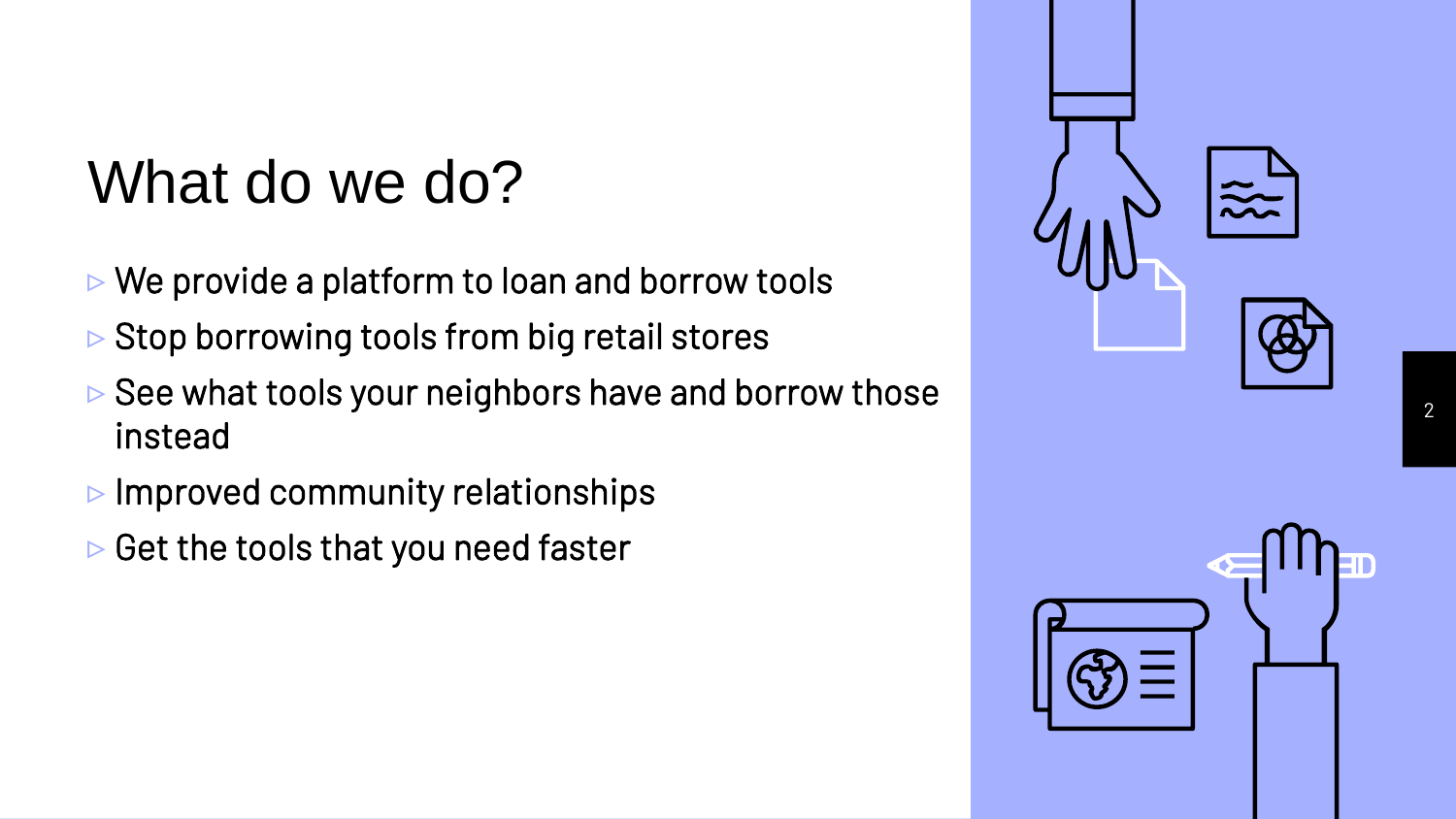

# What do we do?
We provide a platform to loan and borrow tools
Stop borrowing tools from big retail stores
See what tools your neighbors have and borrow those instead
Improved community relationships
Get the tools that you need faster

2